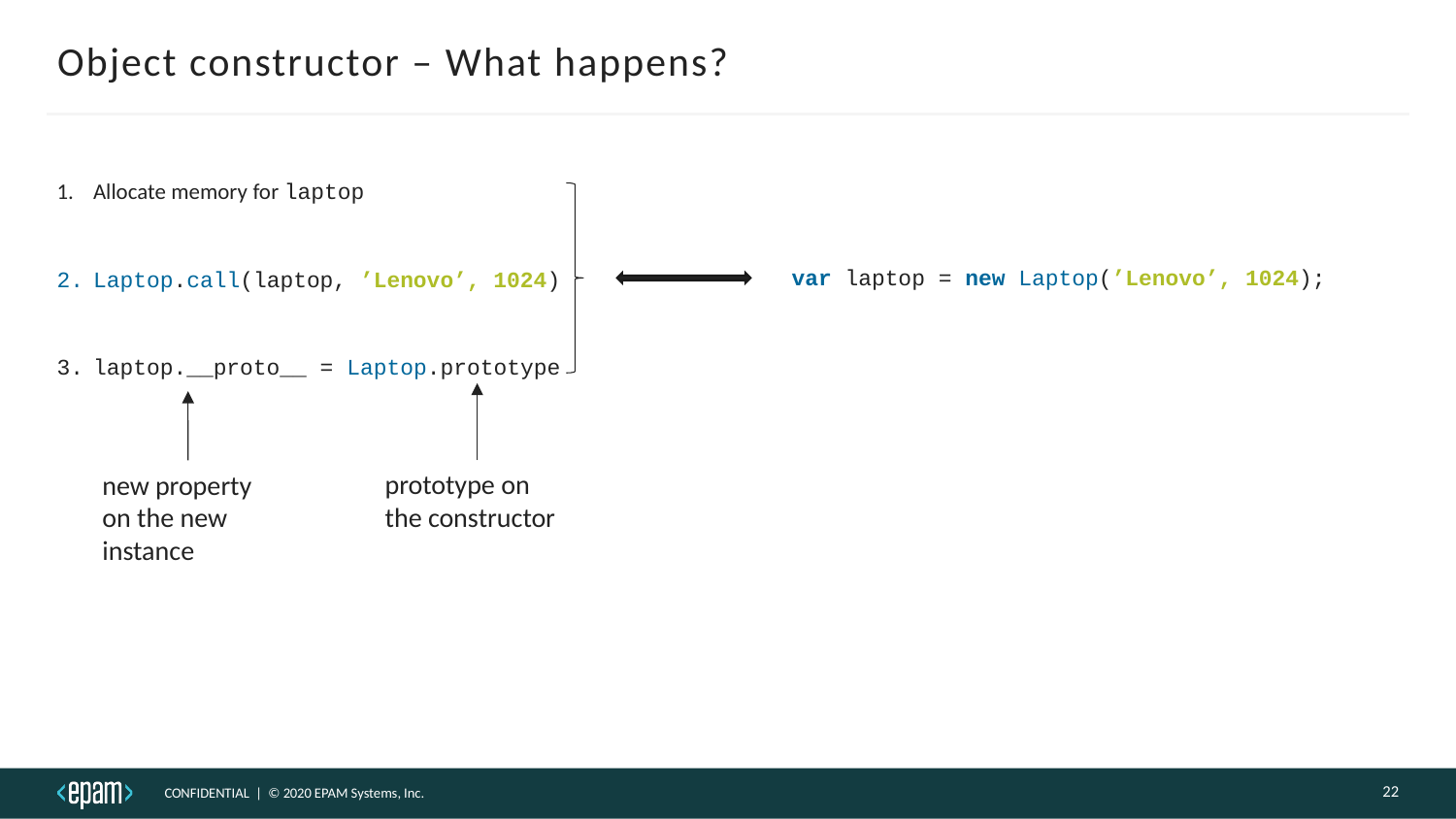

# Object constructor – What happens?
Allocate memory for laptop

Laptop.call(laptop, ’Lenovo’, 1024)

laptop.__proto__ = Laptop.prototype

var laptop = new Laptop(’Lenovo’, 1024);

new property on the new instance
prototype on the constructor
22